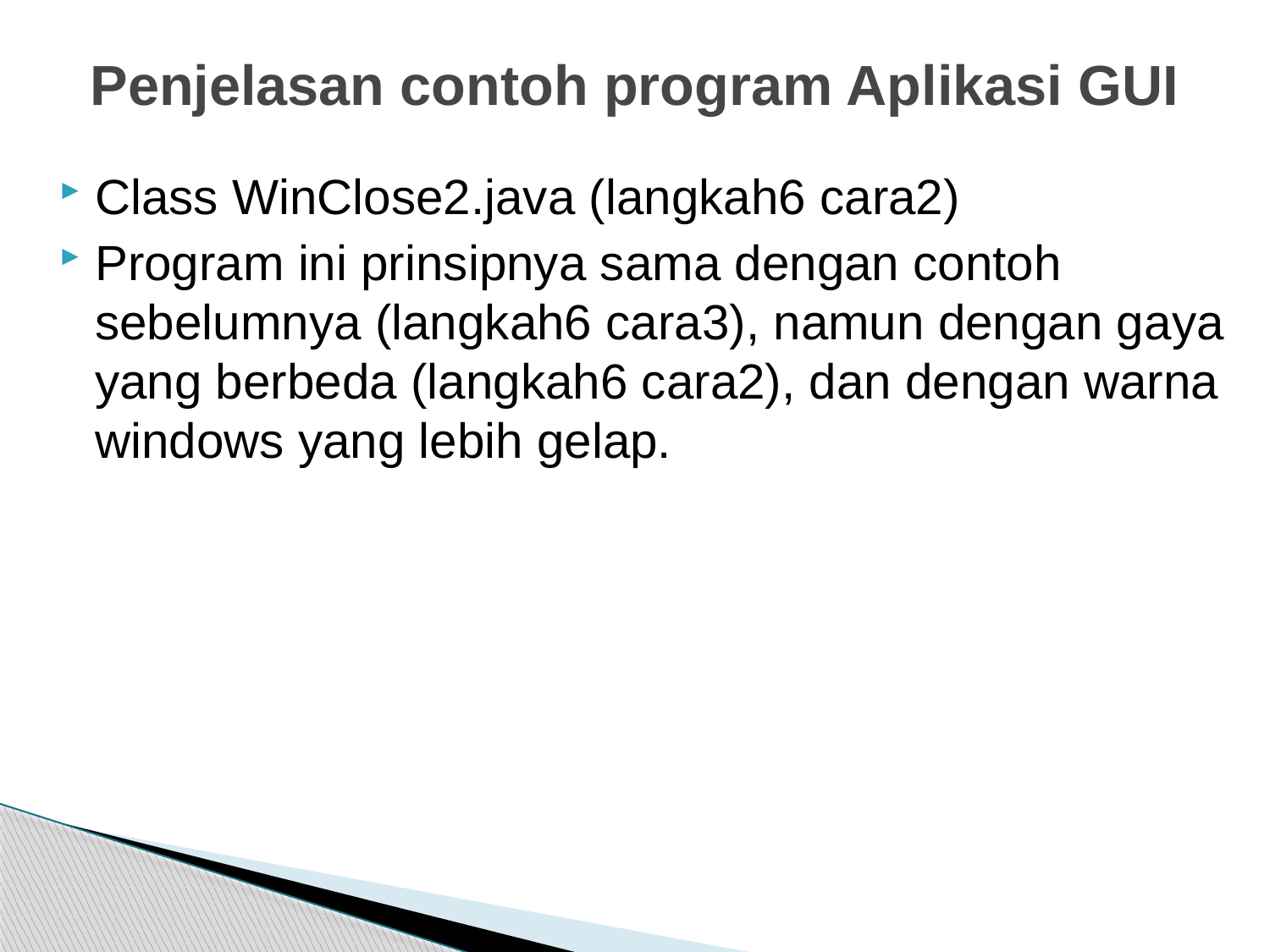

# Penjelasan contoh program Aplikasi GUI
Class WinClose2.java (langkah6 cara2)
Program ini prinsipnya sama dengan contoh sebelumnya (langkah6 cara3), namun dengan gaya yang berbeda (langkah6 cara2), dan dengan warna windows yang lebih gelap.